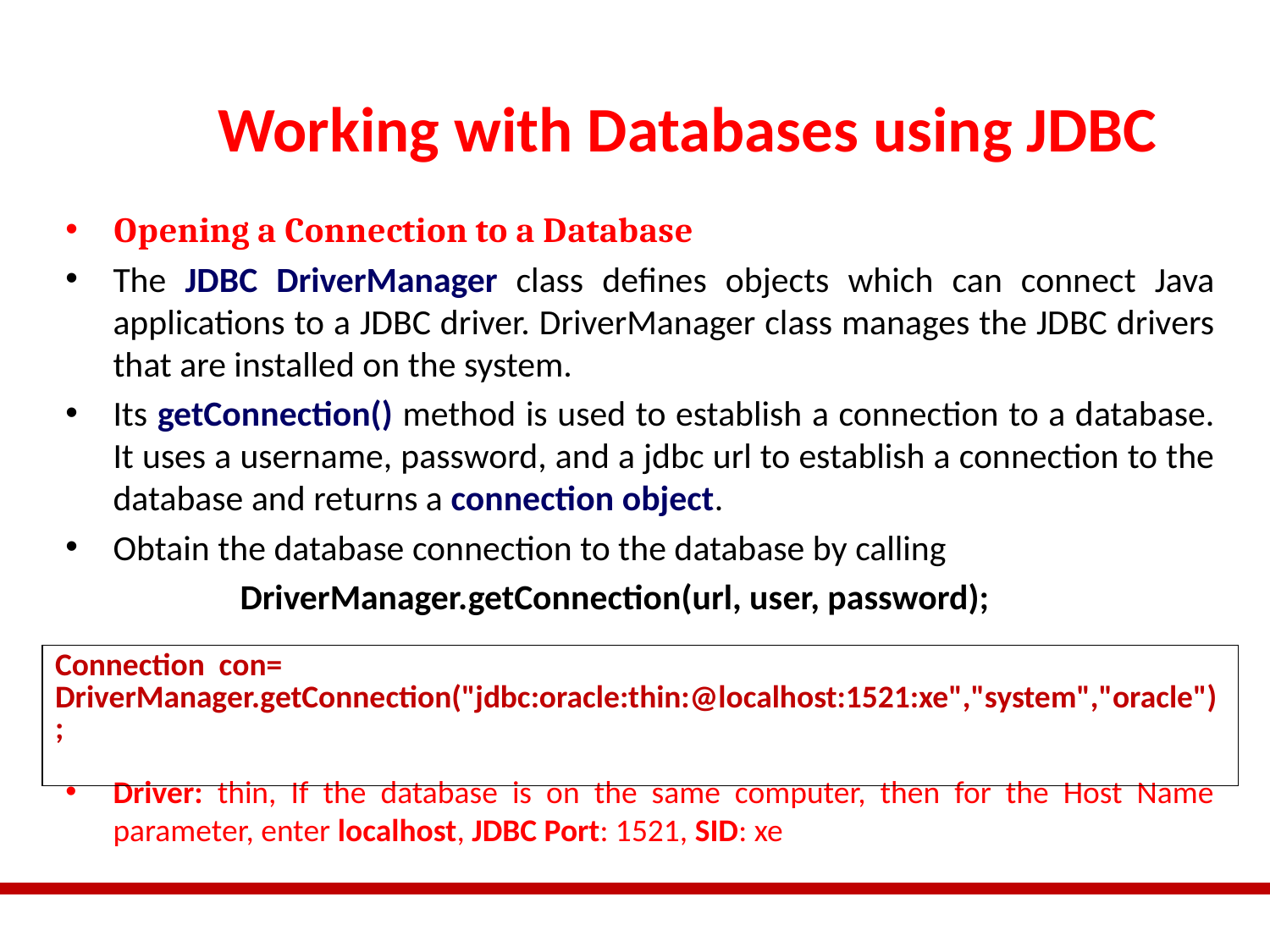

# Working with Databases using JDBC
Opening a Connection to a Database
The JDBC DriverManager class defines objects which can connect Java applications to a JDBC driver. DriverManager class manages the JDBC drivers that are installed on the system.
Its getConnection() method is used to establish a connection to a database. It uses a username, password, and a jdbc url to establish a connection to the database and returns a connection object.
Obtain the database connection to the database by calling
		DriverManager.getConnection(url, user, password);

Driver: thin, If the database is on the same computer, then for the Host Name parameter, enter localhost, JDBC Port: 1521, SID: xe
| Connection con= DriverManager.getConnection("jdbc:oracle:thin:@localhost:1521:xe","system","oracle"); |
| --- |